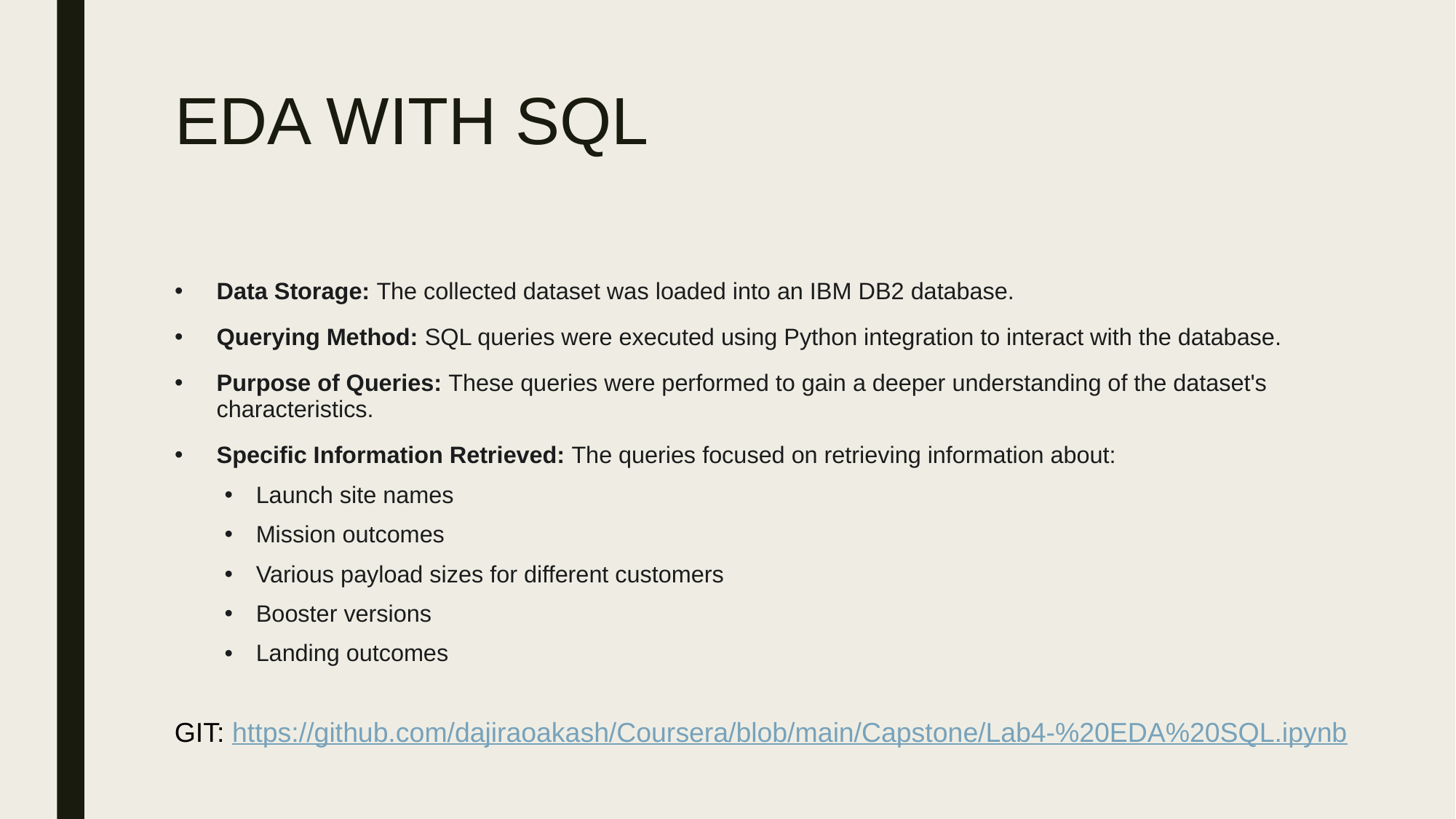

# EDA WITH SQL
Data Storage: The collected dataset was loaded into an IBM DB2 database.
Querying Method: SQL queries were executed using Python integration to interact with the database.
Purpose of Queries: These queries were performed to gain a deeper understanding of the dataset's characteristics.
Specific Information Retrieved: The queries focused on retrieving information about:
Launch site names
Mission outcomes
Various payload sizes for different customers
Booster versions
Landing outcomes

GIT: https://github.com/dajiraoakash/Coursera/blob/main/Capstone/Lab4-%20EDA%20SQL.ipynb